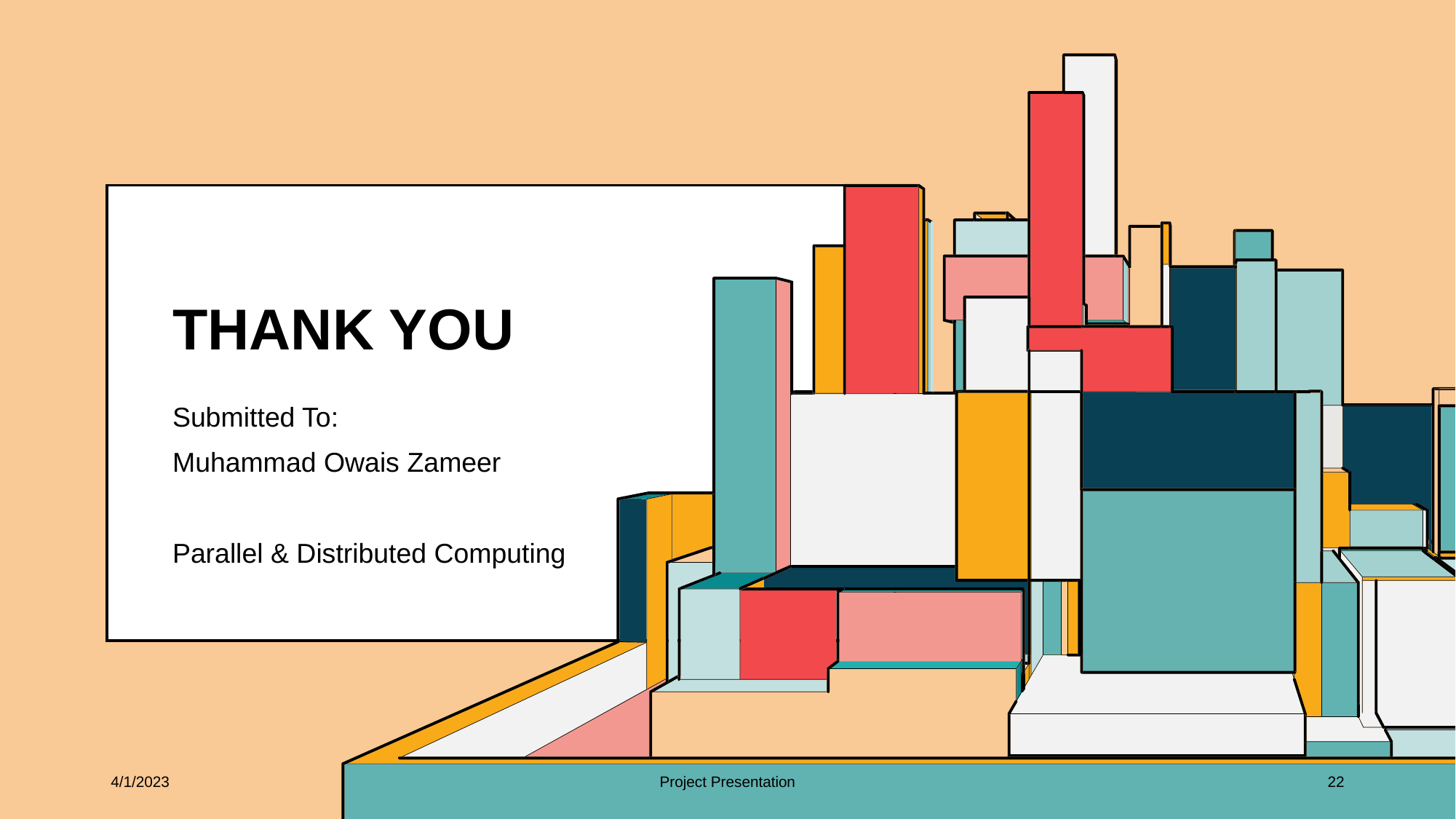

# THANK YOU
Submitted To:
Muhammad Owais Zameer

Parallel & Distributed Computing
4/1/2023
Project Presentation
22